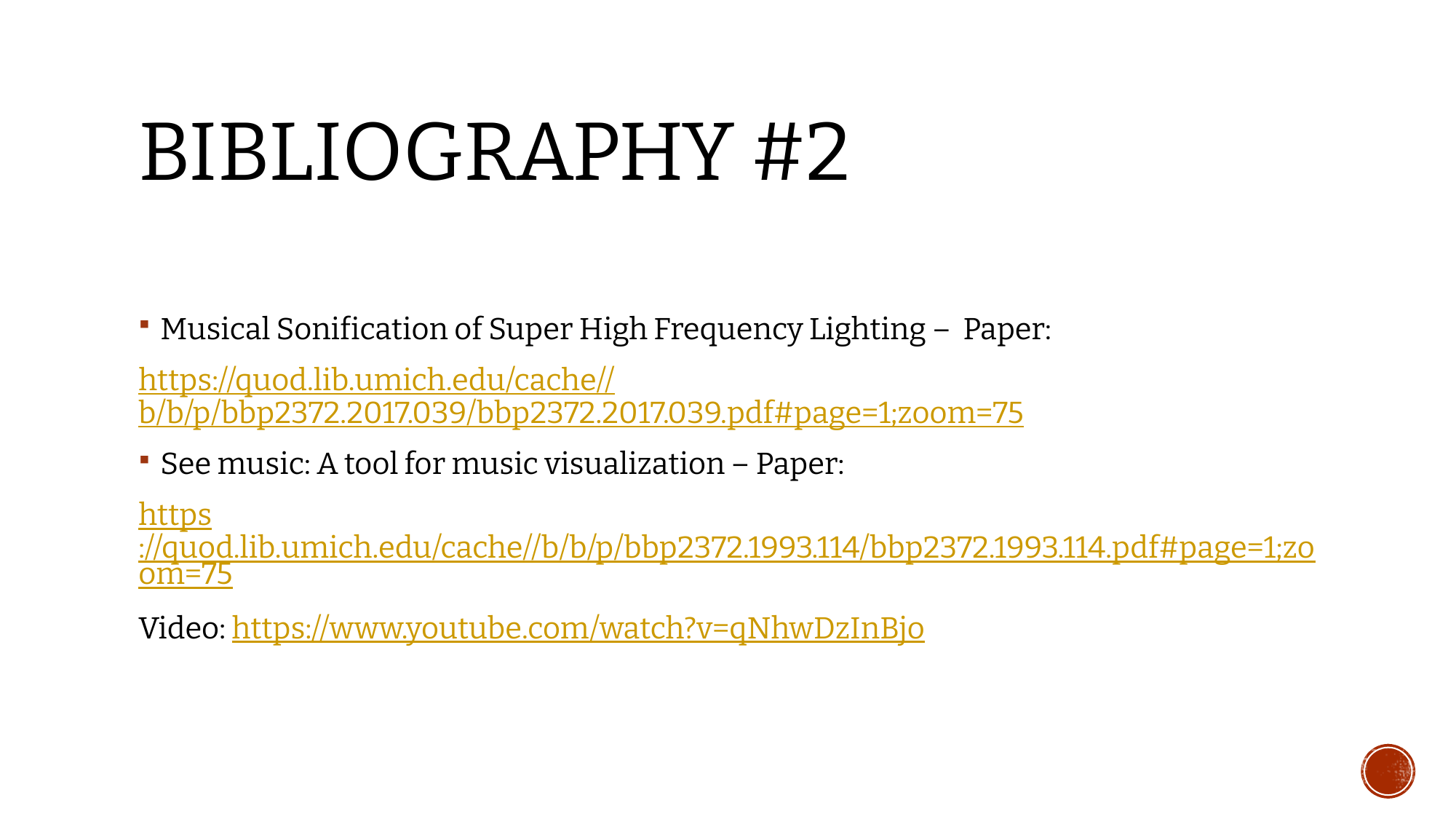

# Bibliography #2

Musical Sonification of Super High Frequency Lighting –  Paper:
https://quod.lib.umich.edu/cache//b/b/p/bbp2372.2017.039/bbp2372.2017.039.pdf#page=1;zoom=75
See music: A tool for music visualization – Paper:
https://quod.lib.umich.edu/cache//b/b/p/bbp2372.1993.114/bbp2372.1993.114.pdf#page=1;zoom=75
Video: https://www.youtube.com/watch?v=qNhwDzInBjo